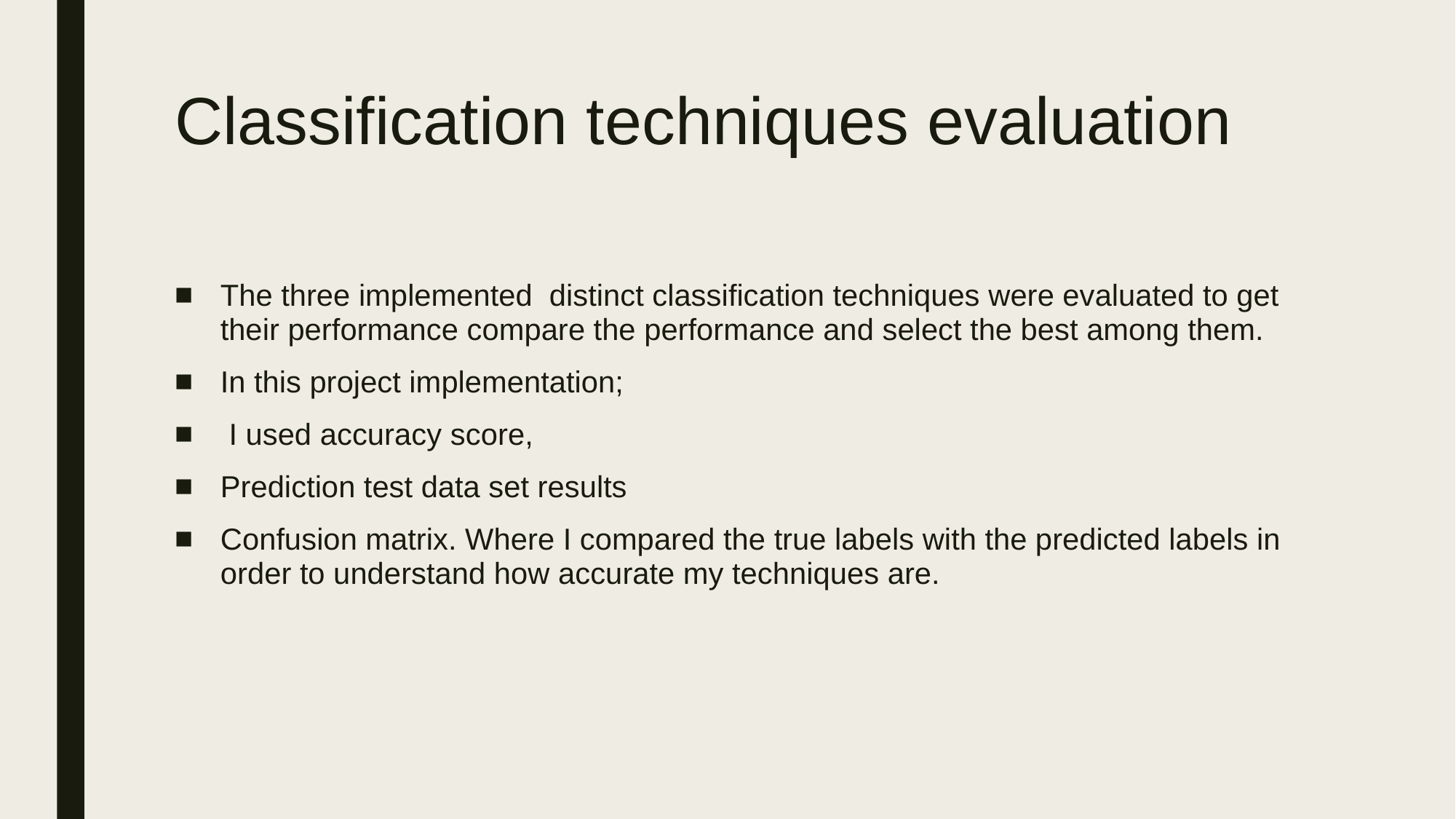

# Classification techniques evaluation
The three implemented  distinct classification techniques were evaluated to get their performance compare the performance and select the best among them.
In this project implementation;
 I used accuracy score,
Prediction test data set results
Confusion matrix. Where I compared the true labels with the predicted labels in order to understand how accurate my techniques are.